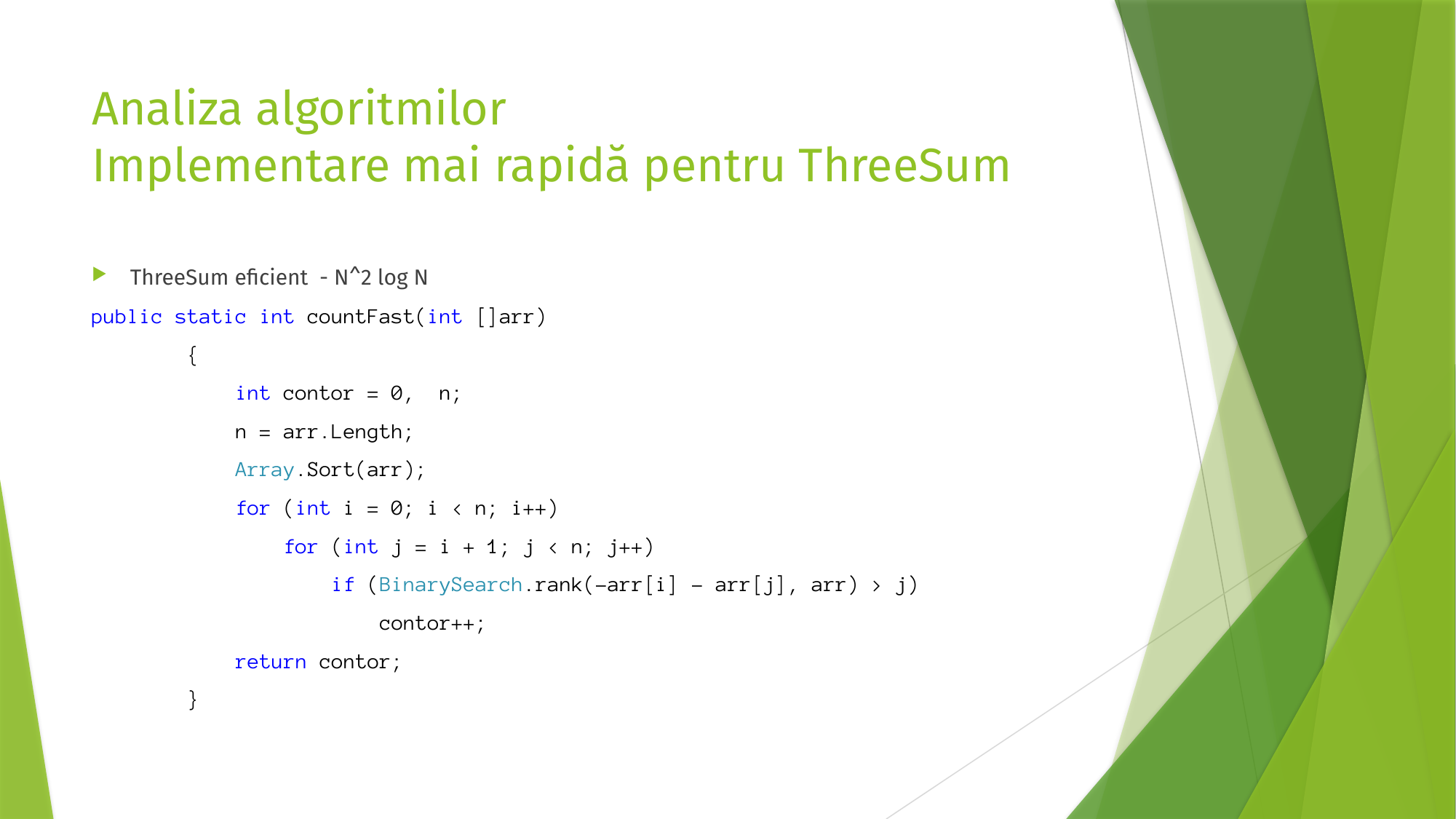

# Analiza algoritmilor Implementare mai rapidă pentru ThreeSum
ThreeSum eficient  - N^2 log N
public static int countFast(int []arr)
        {
            int contor = 0,  n;
            n = arr.Length;
            Array.Sort(arr);
            for (int i = 0; i < n; i++)
                for (int j = i + 1; j < n; j++)
                    if (BinarySearch.rank(-arr[i] - arr[j], arr) > j)
                        contor++;
            return contor;
        }